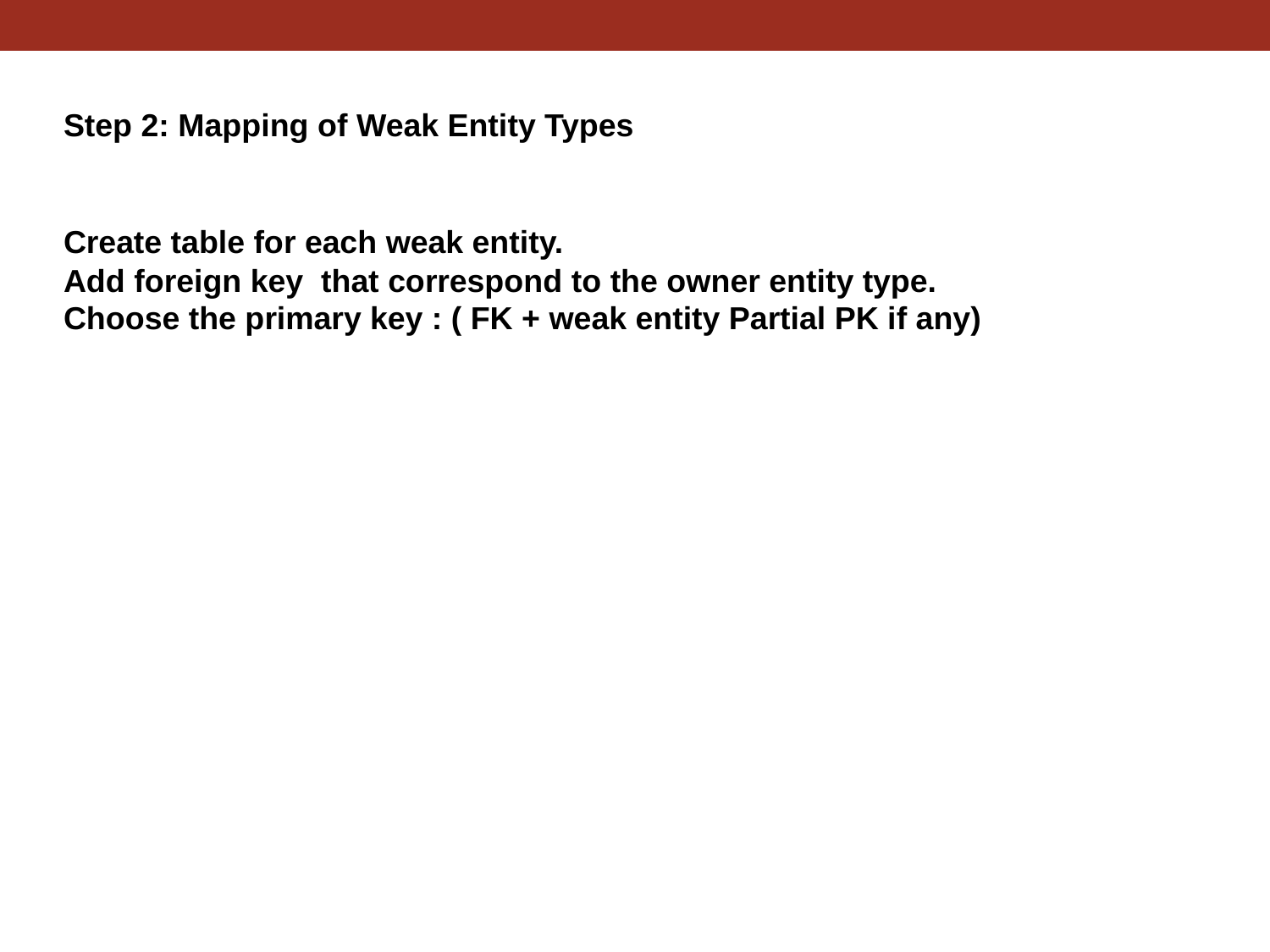

# Step 2: Mapping of Weak Entity Types
Create table for each weak entity.
Add foreign key  that correspond to the owner entity type.
Choose the primary key : ( FK + weak entity Partial PK if any)